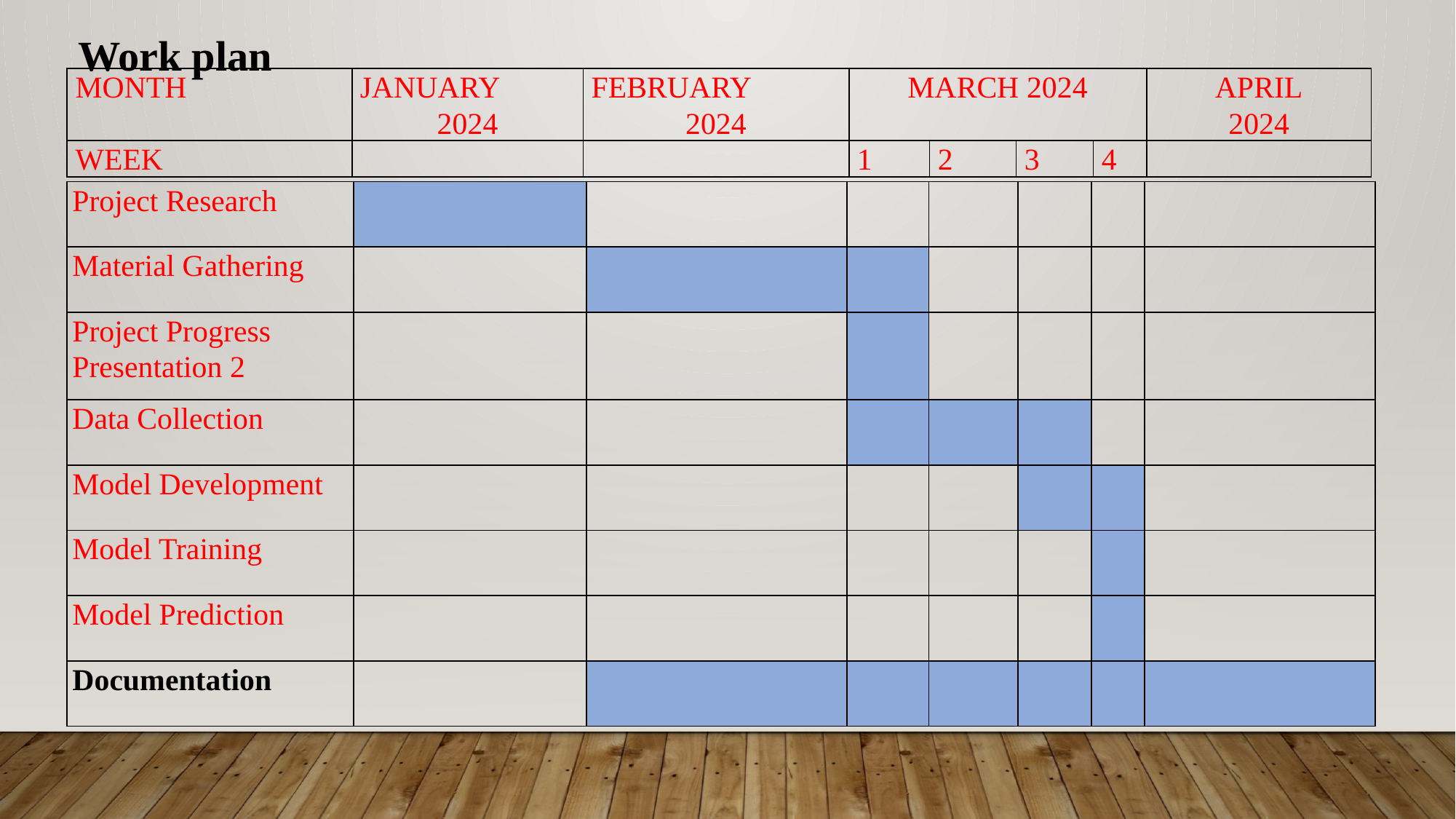

Work plan
| MONTH | JANUARY 2024 | FEBRUARY 2024 | MARCH 2024 |  |  |  | APRIL 2024 |
| --- | --- | --- | --- | --- | --- | --- | --- |
| WEEK |  |  | 1 | 2 | 3 | 4 |  |
| Project Research |  |  |  |  |  |  |  |
| --- | --- | --- | --- | --- | --- | --- | --- |
| Material Gathering |  |  |  |  |  |  |  |
| Project Progress Presentation 2 |  |  |  |  |  |  |  |
| Data Collection |  |  |  |  |  |  |  |
| Model Development |  |  |  |  |  |  |  |
| Model Training |  |  |  |  |  |  |  |
| Model Prediction |  |  |  |  |  |  |  |
| Documentation |  |  |  |  |  |  |  |